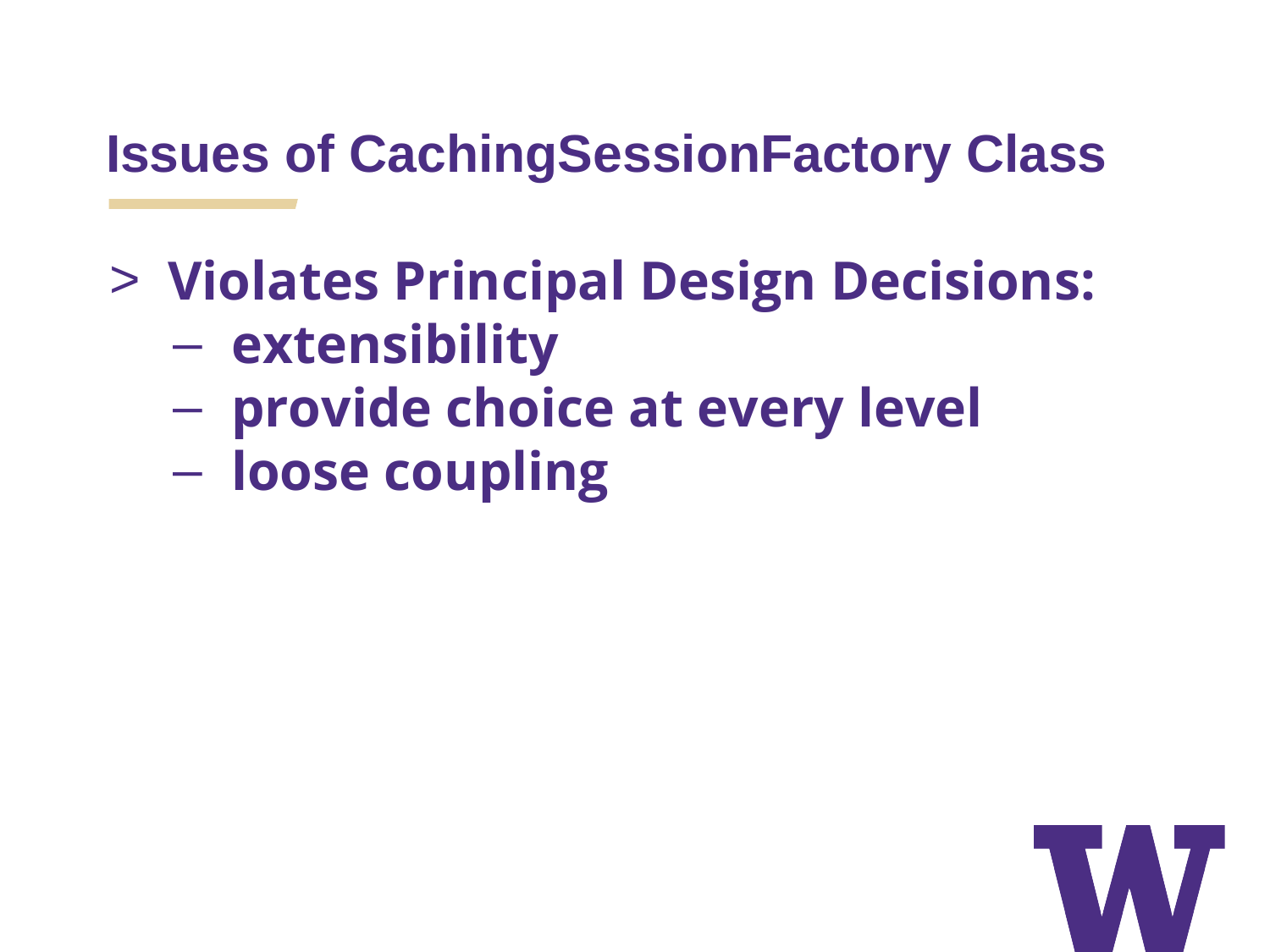

# Issues of CachingSessionFactory Class
Violates Principal Design Decisions:
extensibility
provide choice at every level
loose coupling